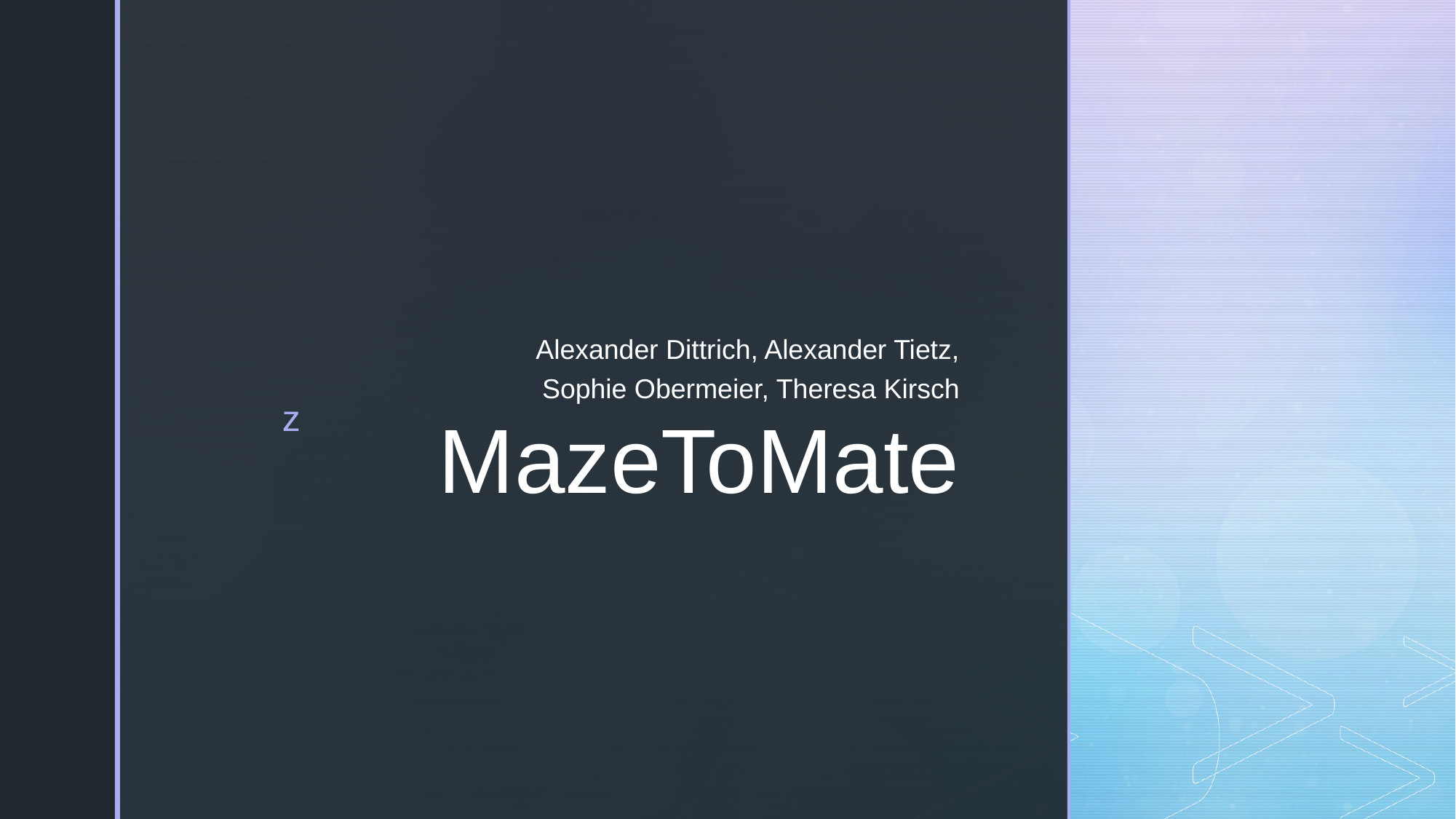

Alexander Dittrich, Alexander Tietz, Sophie Obermeier, Theresa Kirsch
# MazeToMate